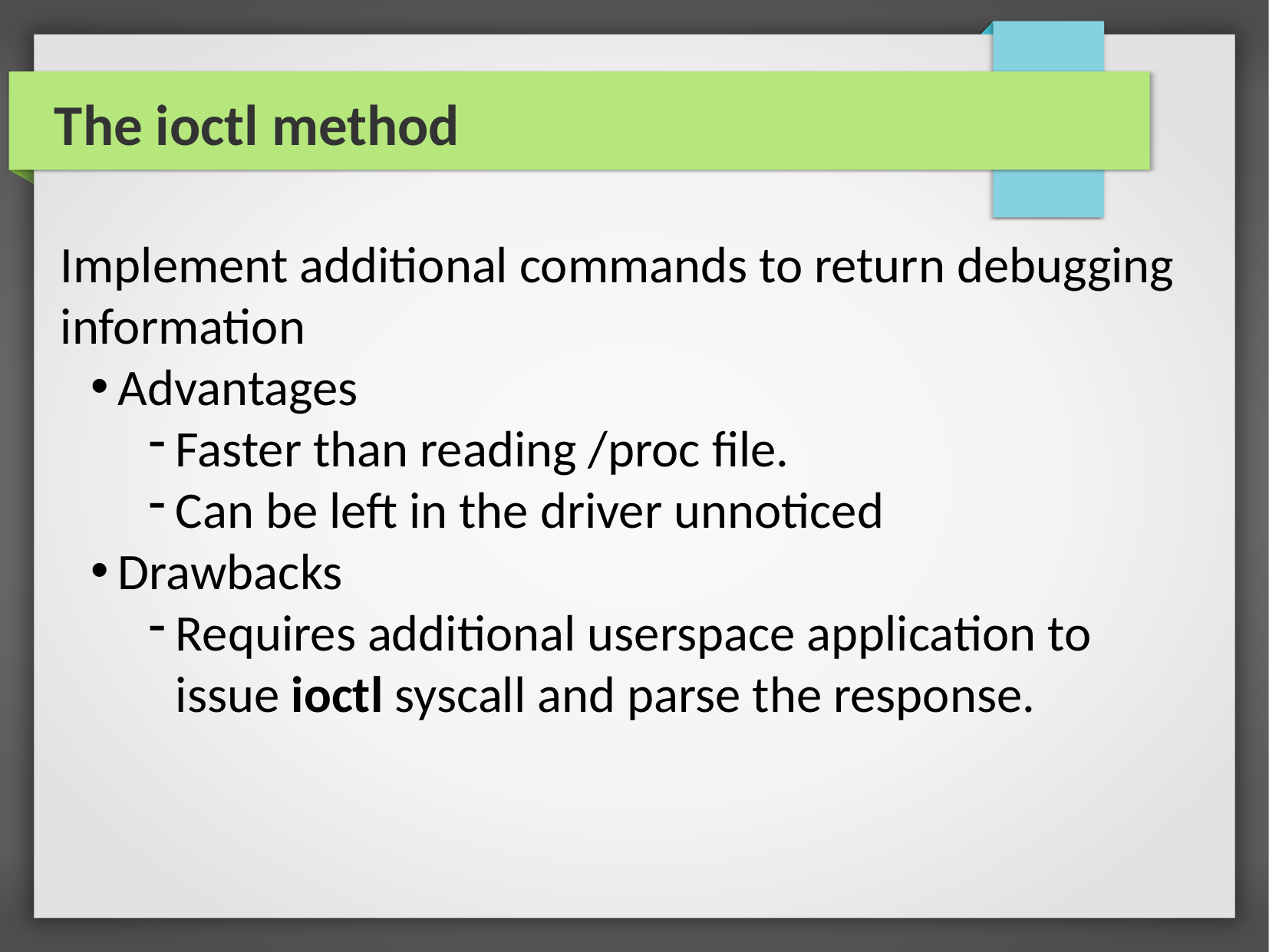

The ioctl method
Implement additional commands to return debugging information
Advantages
Faster than reading /proc file.
Can be left in the driver unnoticed
Drawbacks
Requires additional userspace application to issue ioctl syscall and parse the response.